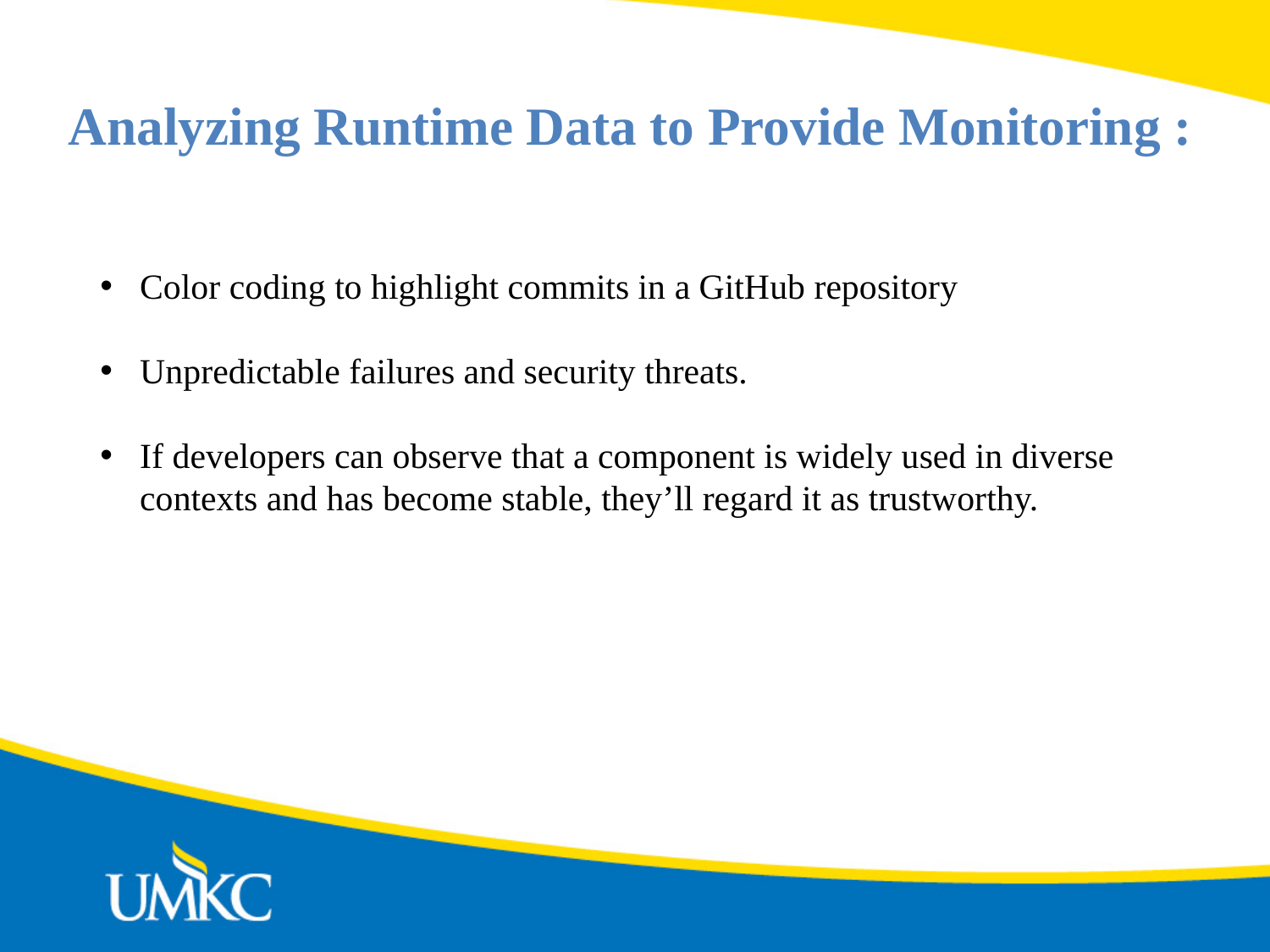

# Analyzing Runtime Data to Provide Monitoring :
Color coding to highlight commits in a GitHub repository

Unpredictable failures and security threats.

If developers can observe that a component is widely used in diverse contexts and has become stable, they’ll regard it as trustworthy.